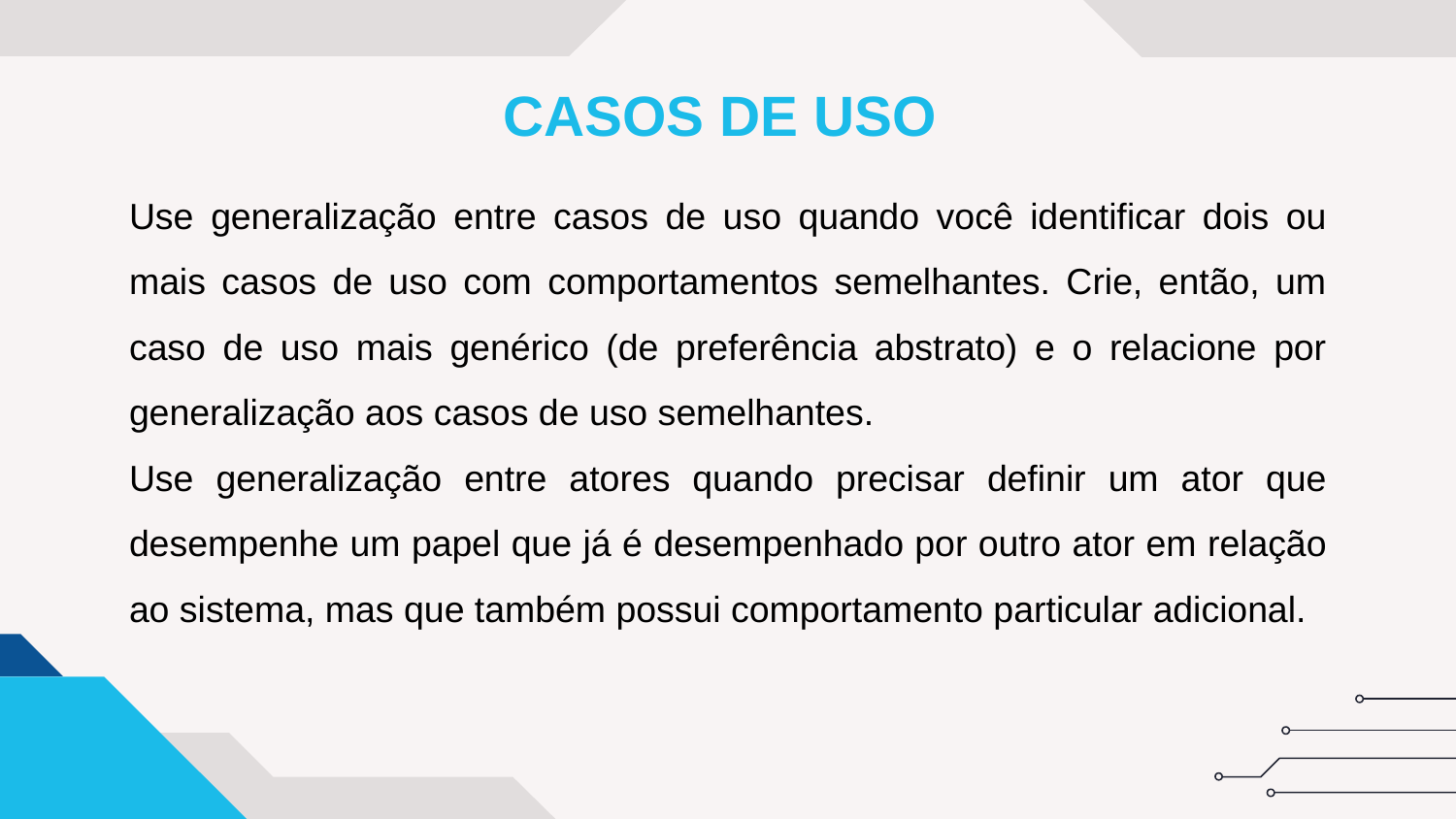

# CASOS DE USO
Use generalização entre casos de uso quando você identificar dois ou mais casos de uso com comportamentos semelhantes. Crie, então, um caso de uso mais genérico (de preferência abstrato) e o relacione por generalização aos casos de uso semelhantes.
Use generalização entre atores quando precisar definir um ator que desempenhe um papel que já é desempenhado por outro ator em relação ao sistema, mas que também possui comportamento particular adicional.

55